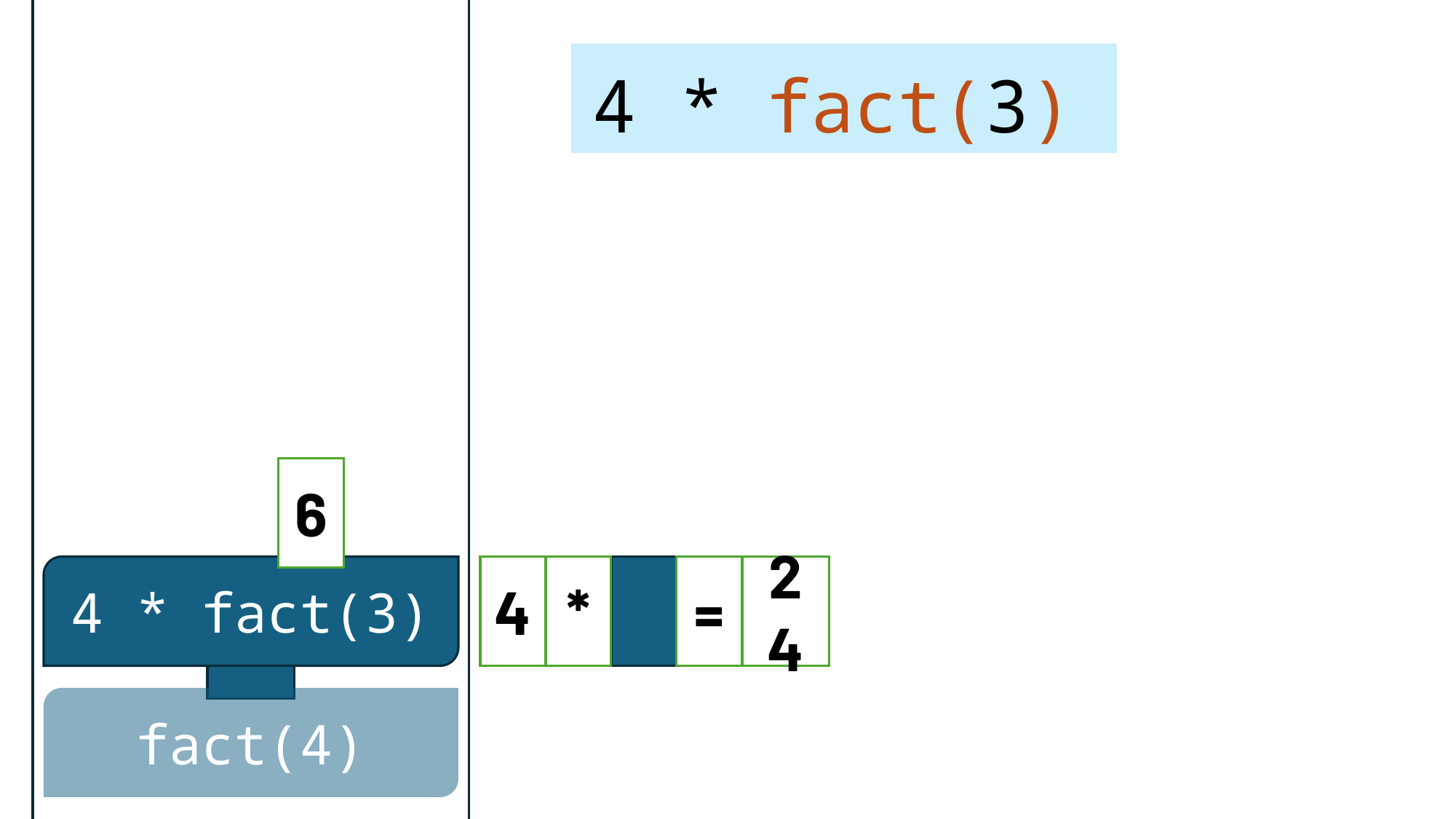

4 * fact(3)
6
4 * fact(3)
4
*

=
24

fact(4)